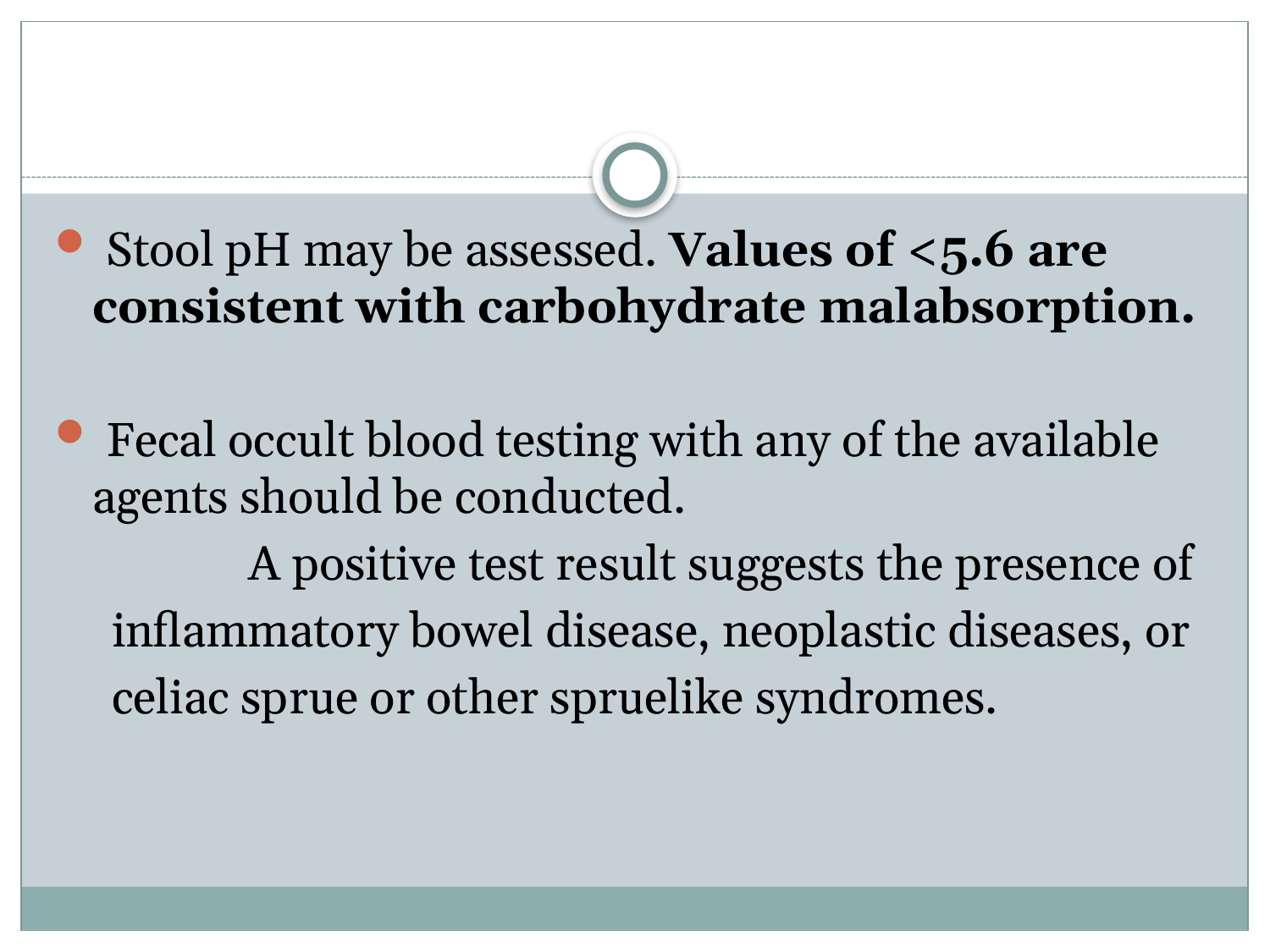

#
 Stool pH may be assessed. Values of <5.6 are consistent with carbohydrate malabsorption.

 Fecal occult blood testing with any of the available agents should be conducted.
                 A positive test result suggests the presence of
     inflammatory bowel disease, neoplastic diseases, or
     celiac sprue or other spruelike syndromes.